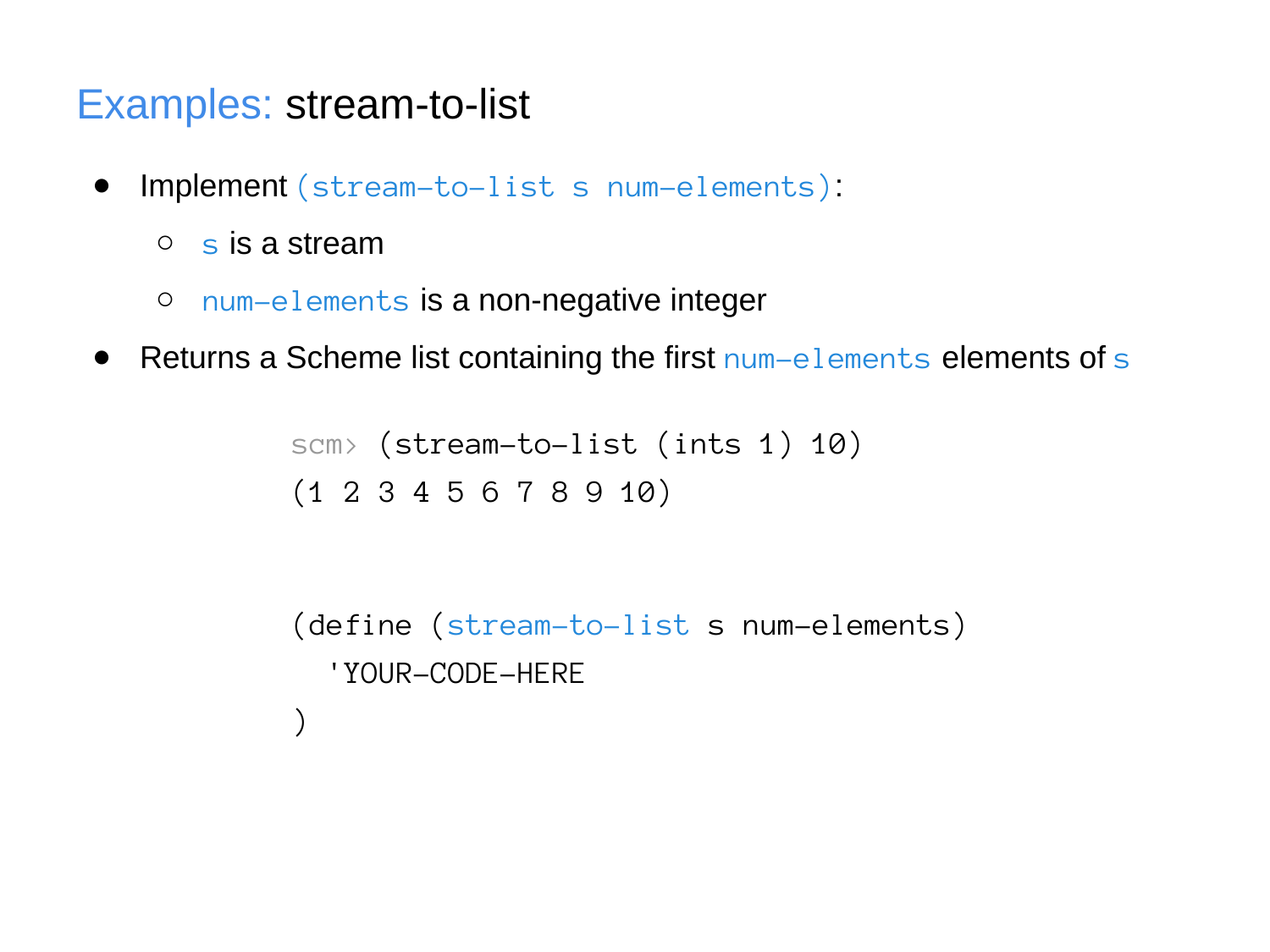

# Examples: stream-to-list
Implement (stream-to-list s num-elements):
s is a stream
num-elements is a non-negative integer
Returns a Scheme list containing the first num-elements elements of s
scm> (stream-to-list (ints 1) 10)
(1 2 3 4 5 6 7 8 9 10)
(define (stream-to-list s num-elements)
  'YOUR-CODE-HERE
)